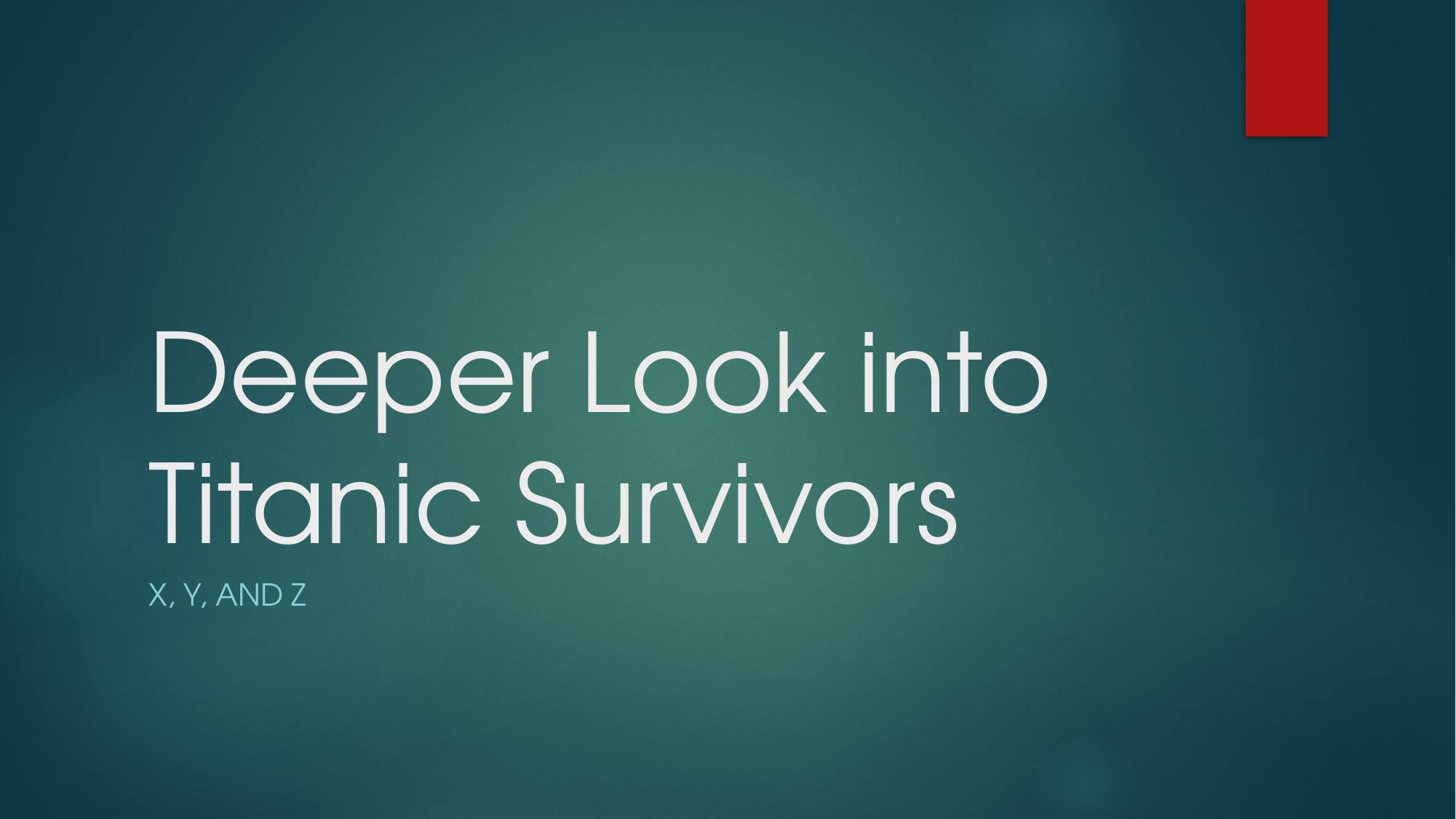

# Deeper Look into Titanic Survivors
X, Y, and Z